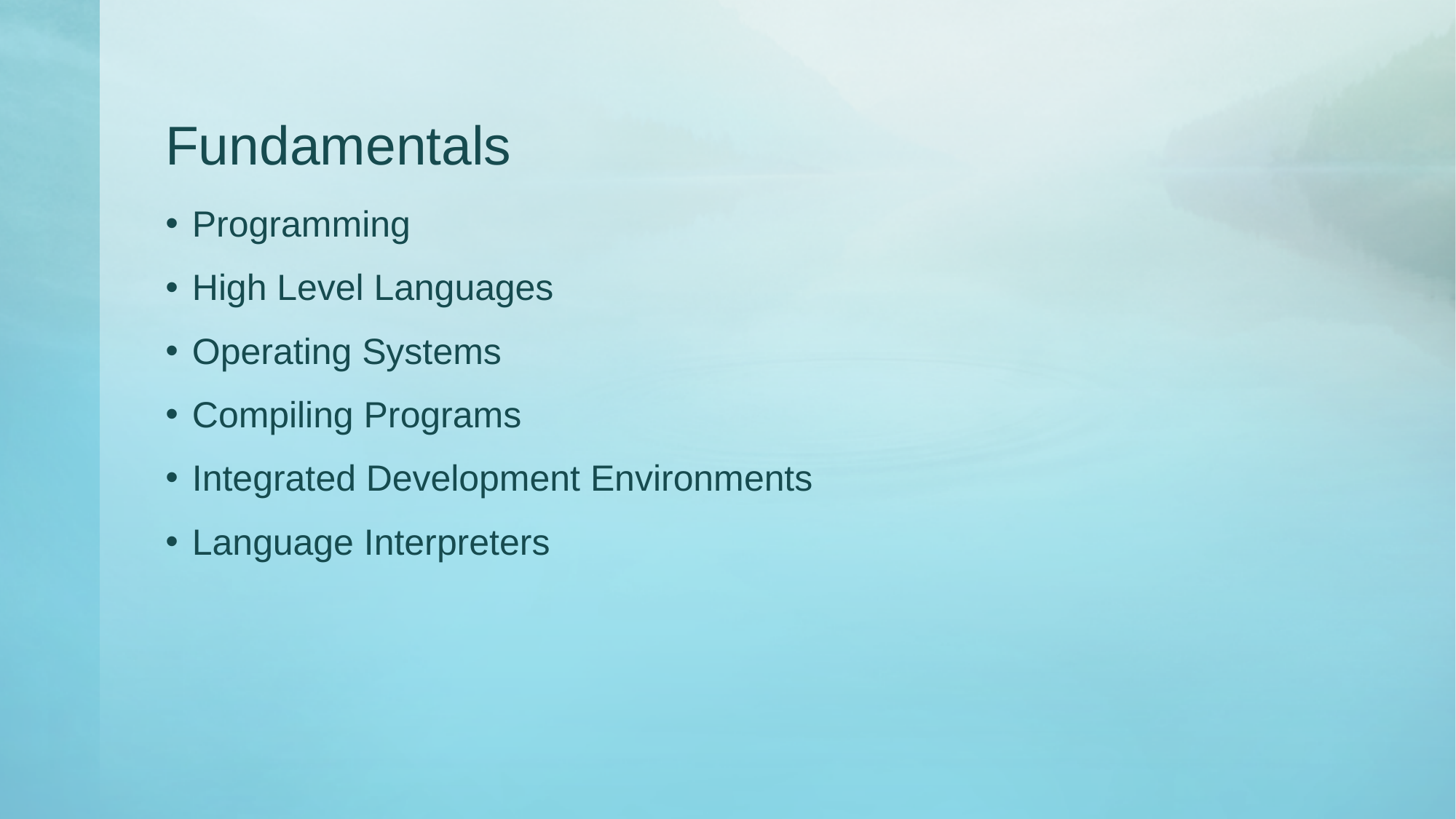

# Fundamentals
Programming
High Level Languages
Operating Systems
Compiling Programs
Integrated Development Environments
Language Interpreters